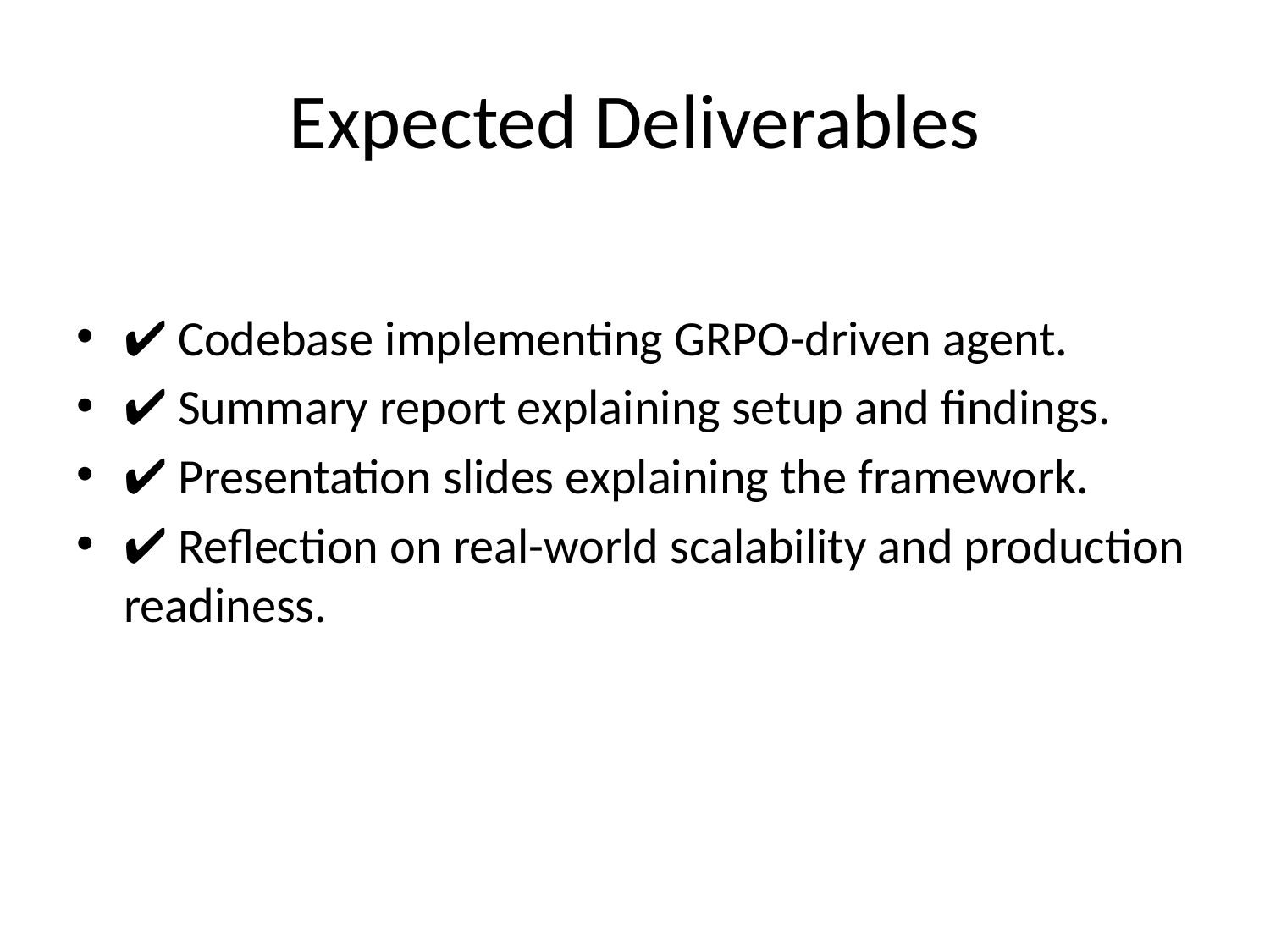

# Expected Deliverables

✔ Codebase implementing GRPO-driven agent.
✔ Summary report explaining setup and findings.
✔ Presentation slides explaining the framework.
✔ Reflection on real-world scalability and production readiness.